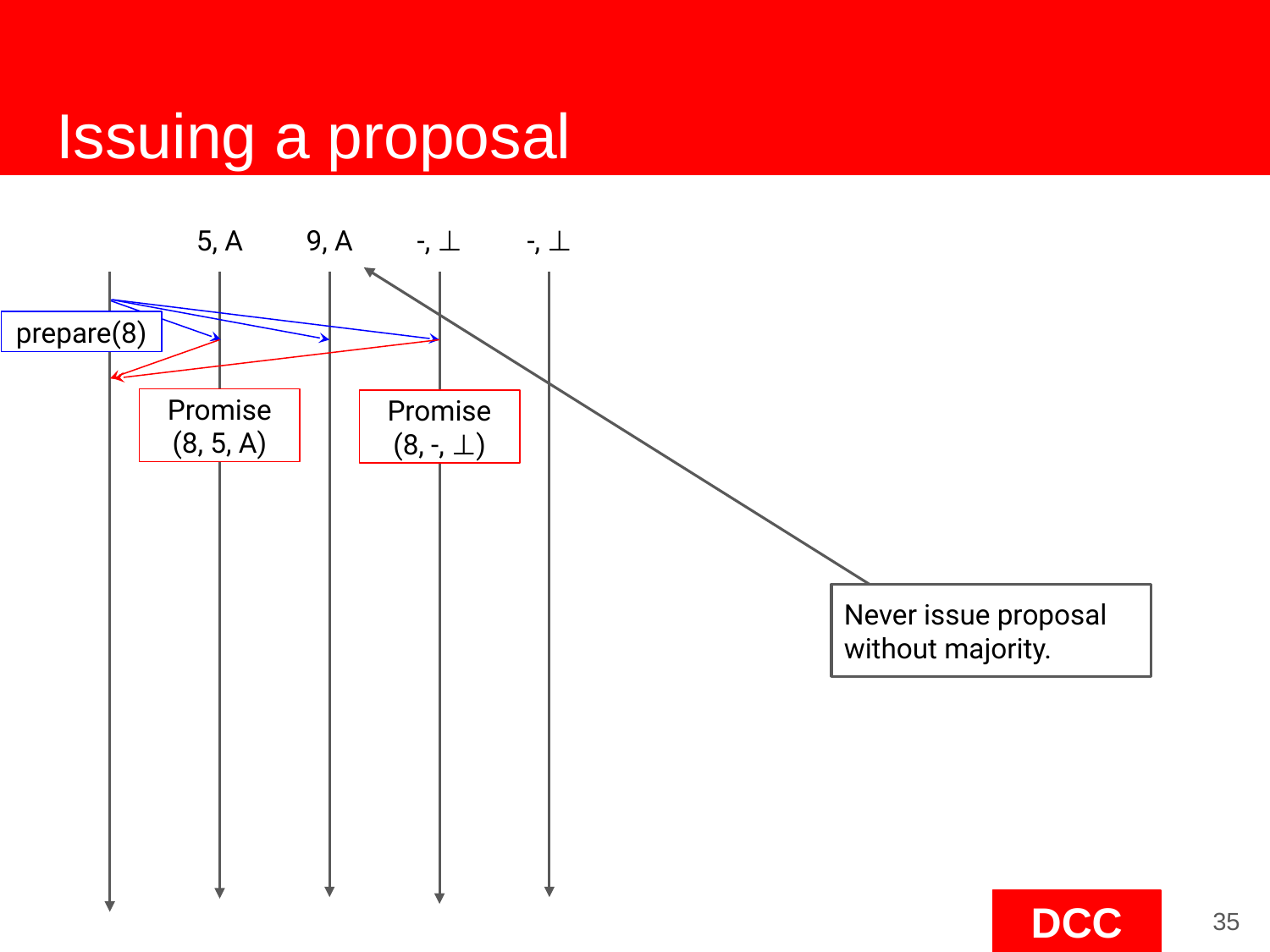

# Issuing a proposal
9, A
5, A
-, ⊥
-, ⊥
prepare(8)
Promise
(8, 5, A)
Promise
(8, -, ⊥)
Never issue proposal without majority.
35